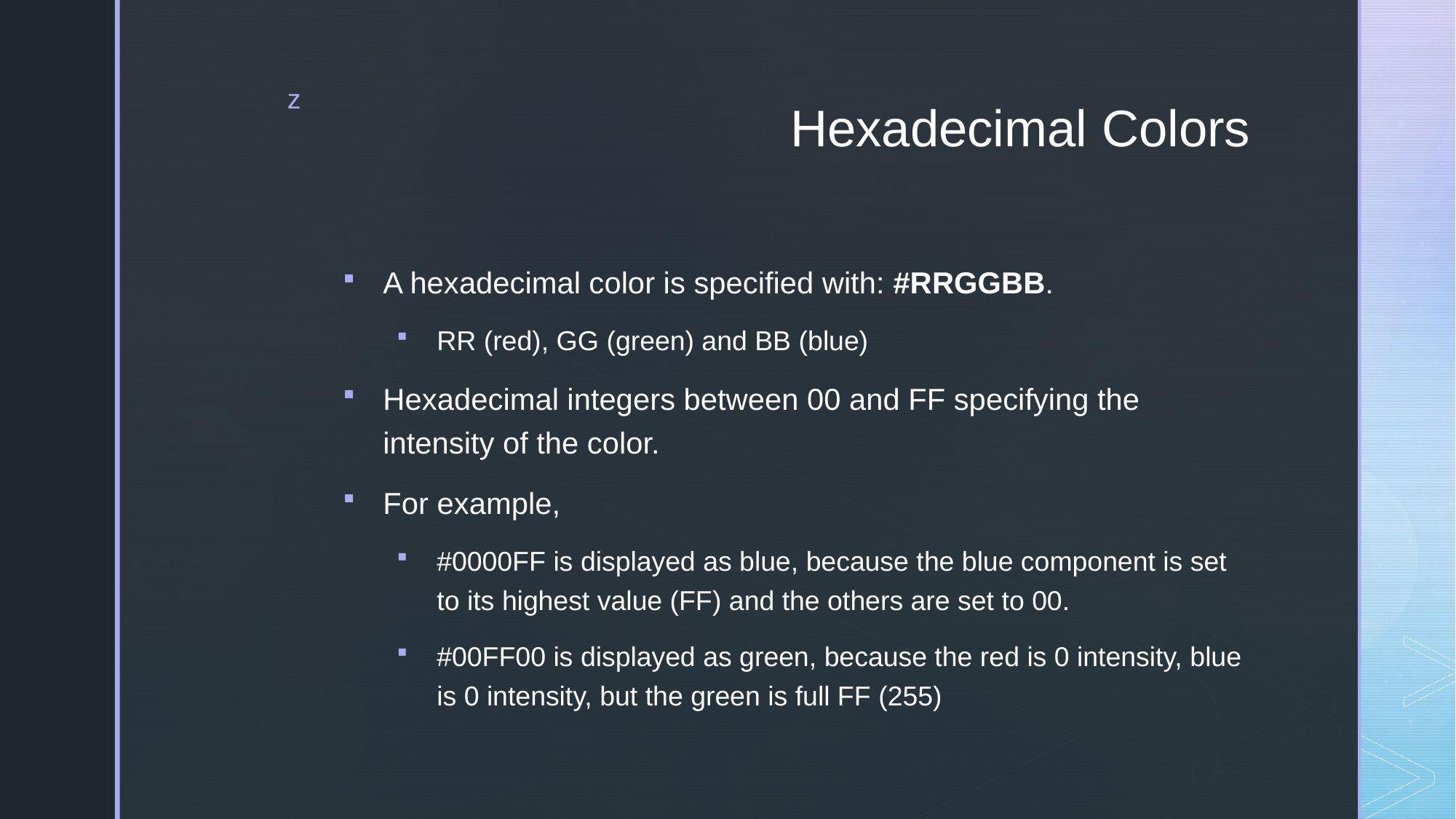

# Hexadecimal Colors
A hexadecimal color is specified with: #RRGGBB.
RR (red), GG (green) and BB (blue)
Hexadecimal integers between 00 and FF specifying the intensity of the color.
For example,
#0000FF is displayed as blue, because the blue component is set to its highest value (FF) and the others are set to 00.
#00FF00 is displayed as green, because the red is 0 intensity, blue is 0 intensity, but the green is full FF (255)